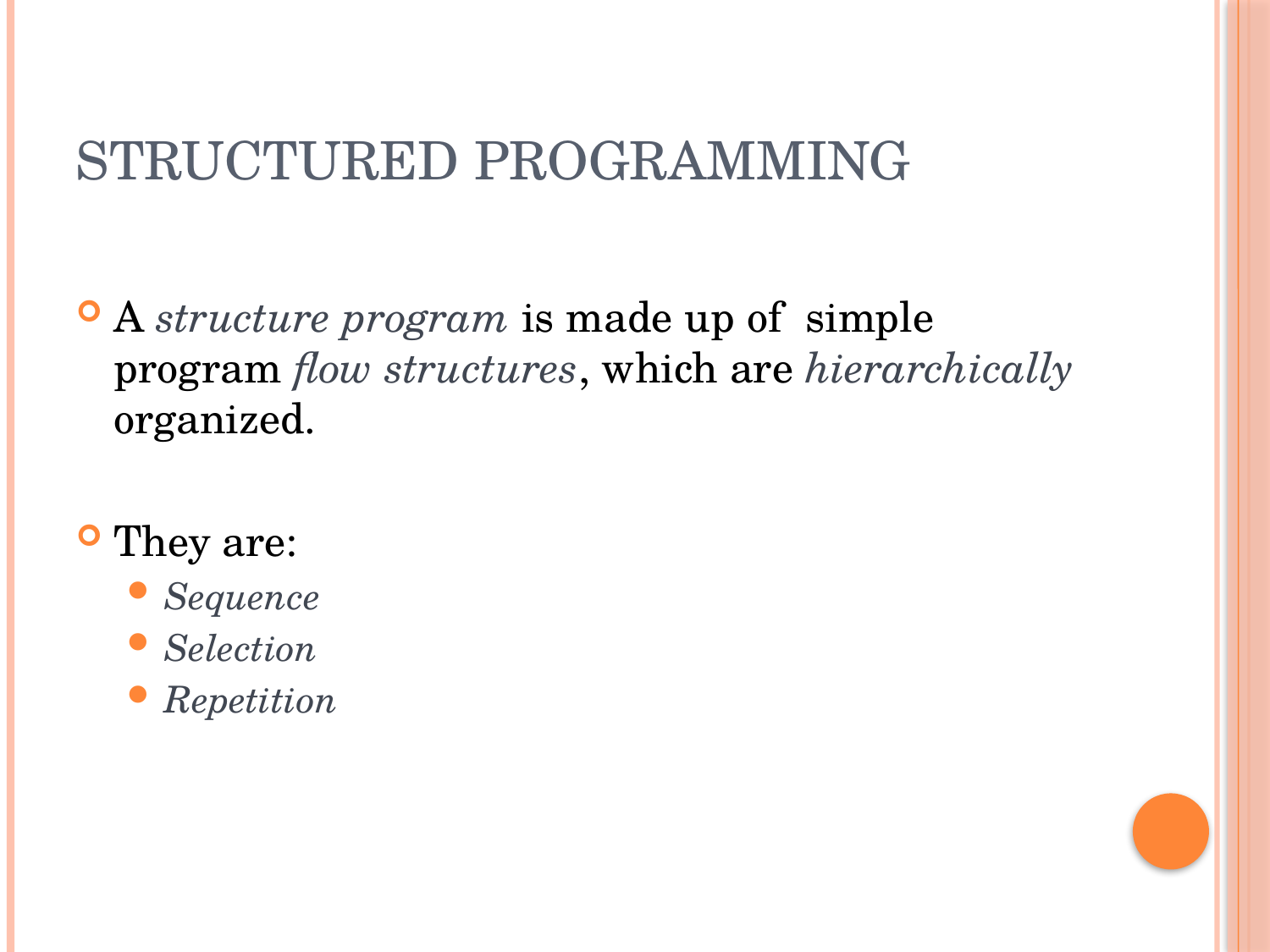

# Structured Programming

A structure program is made up of  simple program flow structures, which are hierarchically organized.

They are:
Sequence
Selection
Repetition